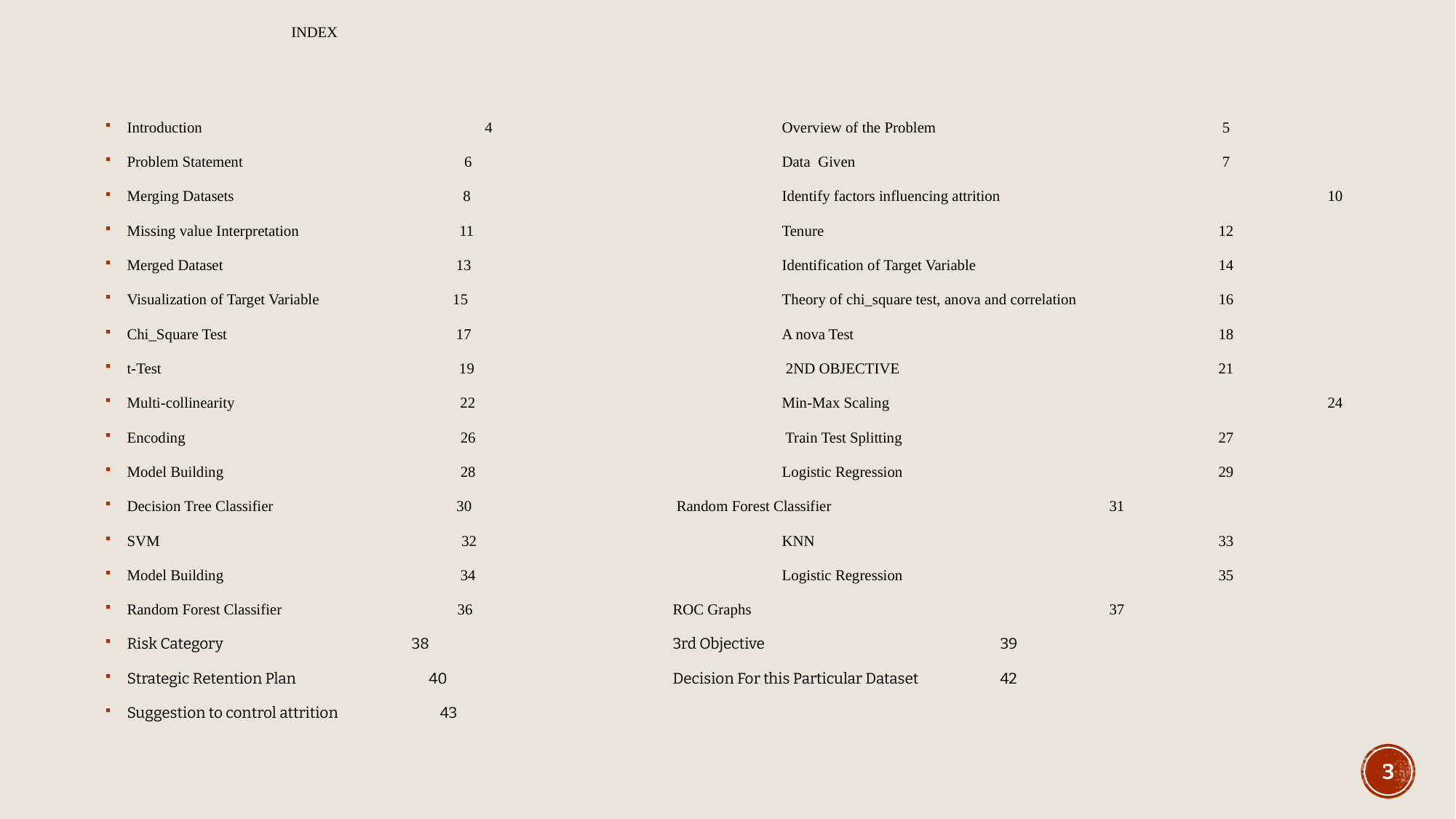

# Index
Introduction 			        4	                          		Overview of the Problem 			 5
Problem Statement                                                          6	                         		Data  Given                            	                                              	 7
Merging Datasets                                                            8	                           		Identify factors influencing attrition			10
Missing value Interpretation                                          11	                          		Tenure                                                                            	12
Merged Dataset                                                             13                                               		Identification of Target Variable                                  		14
Visualization of Target Variable                                   15 			Theory of chi_square test, anova and correlation       		16
Chi_Square Test                                                            17			A nova Test                                                                   	18
t-Test                                                                              19			 2ND OBJECTIVE                                                        	21
Multi-collinearity                                                           22 		 	Min-Max Scaling                                                          		24
Encoding                                                                        26                                             		 Train Test Splitting                                                         	27
Model Building                                                              28		 	Logistic Regression                                                       	29
Decision Tree Classifier                                                30                     		 Random Forest Classifier                                               	31
SVM                                                                               32			KNN                                                                                	33
Model Building                                                              34 		 	Logistic Regression                                                        	35
Random Forest Classifier                                              36                                                	ROC Graphs                                                                   	37
Risk Category                                                             38                                                	3rd Objective                                                              	39
Strategic Retention Plan                                           40                                                	Decision For this Particular Dataset                        	42
Suggestion to control attrition                                 43
3